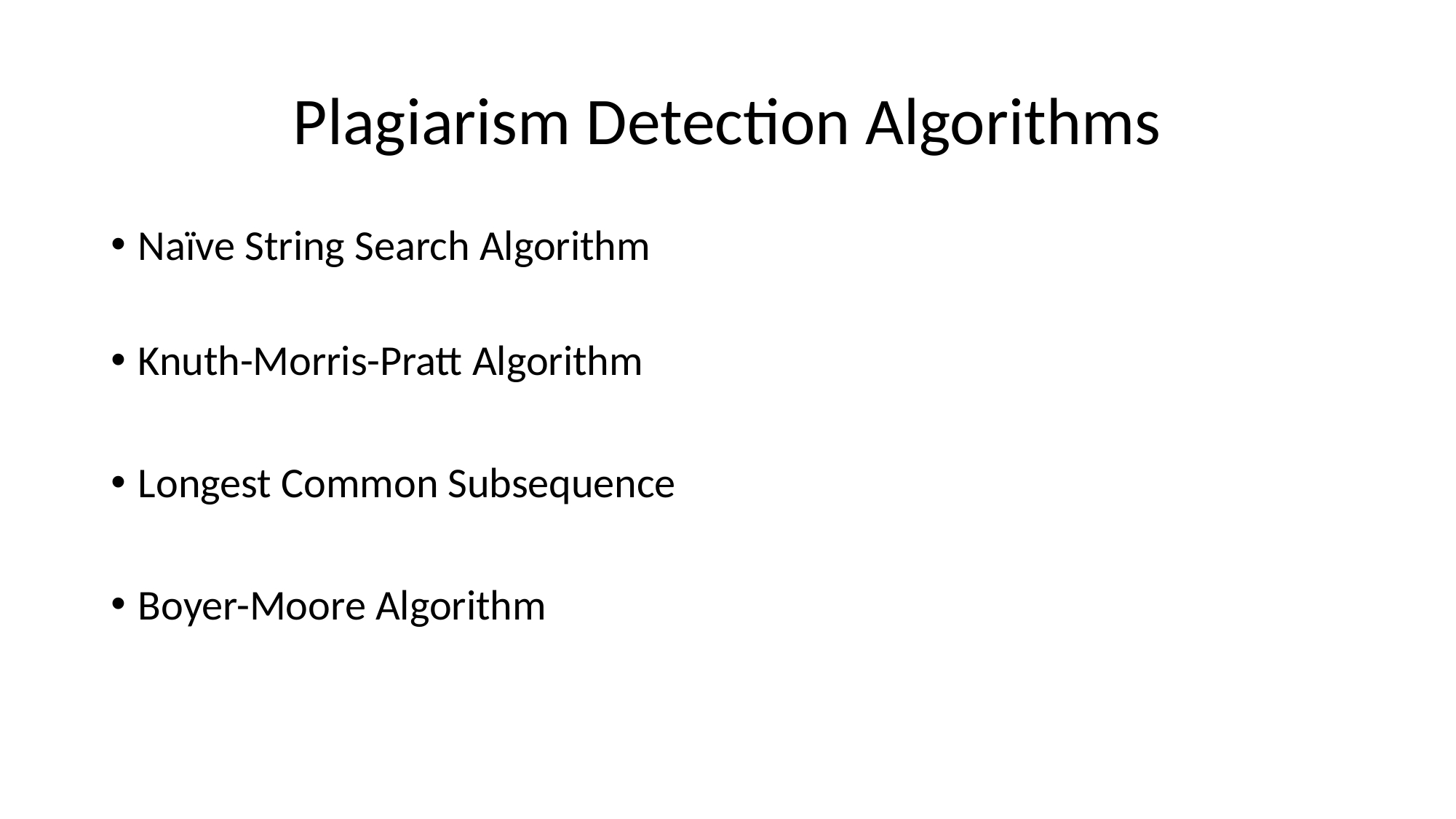

# Plagiarism Detection Algorithms
Naïve String Search Algorithm

Knuth-Morris-Pratt Algorithm

Longest Common Subsequence

Boyer-Moore Algorithm